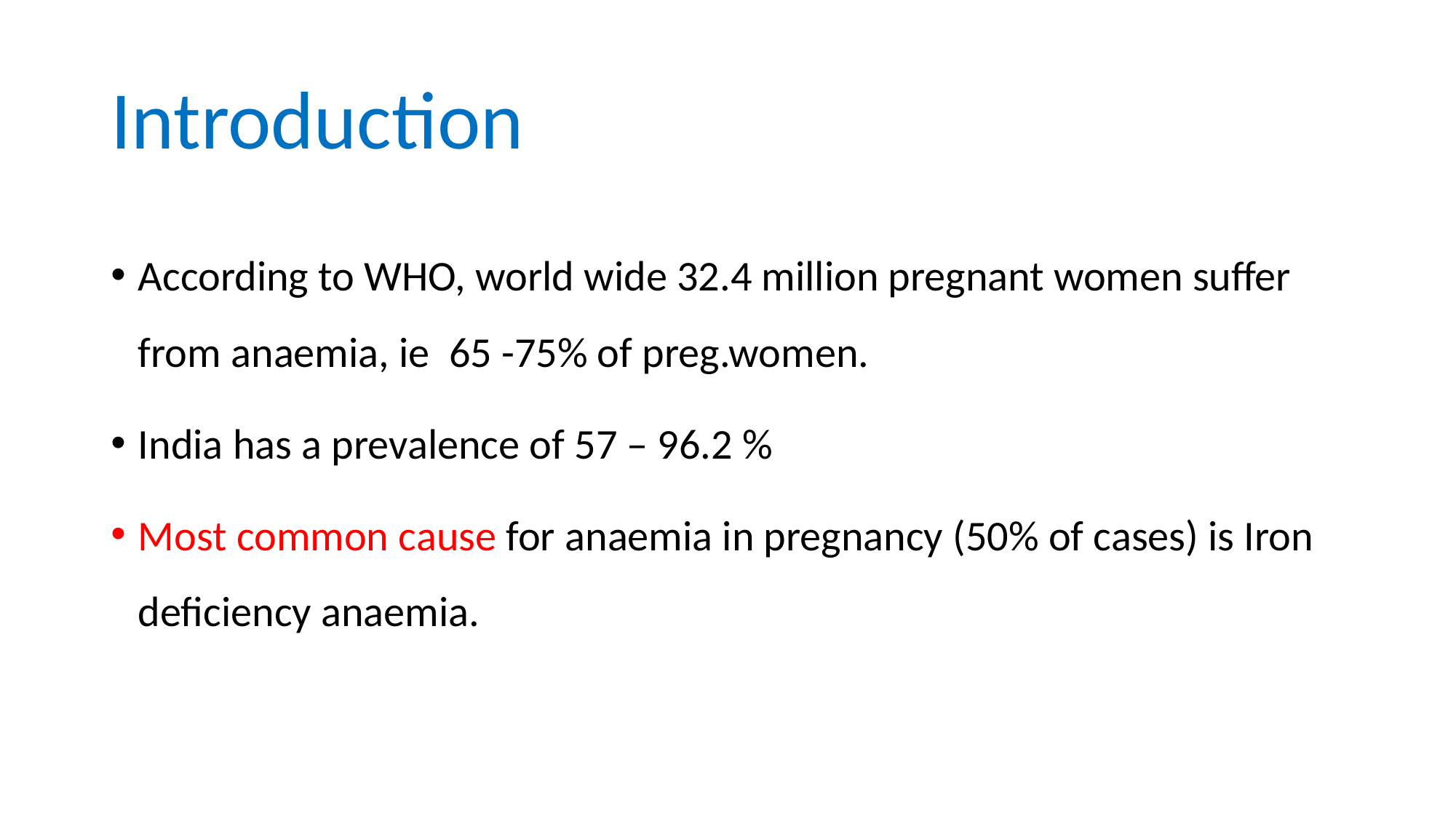

# Introduction
According to WHO, world wide 32.4 million pregnant women suffer from anaemia, ie  65 -75% of preg.women.
India has a prevalence of 57 – 96.2 %
Most common cause for anaemia in pregnancy (50% of cases) is Iron deficiency anaemia.